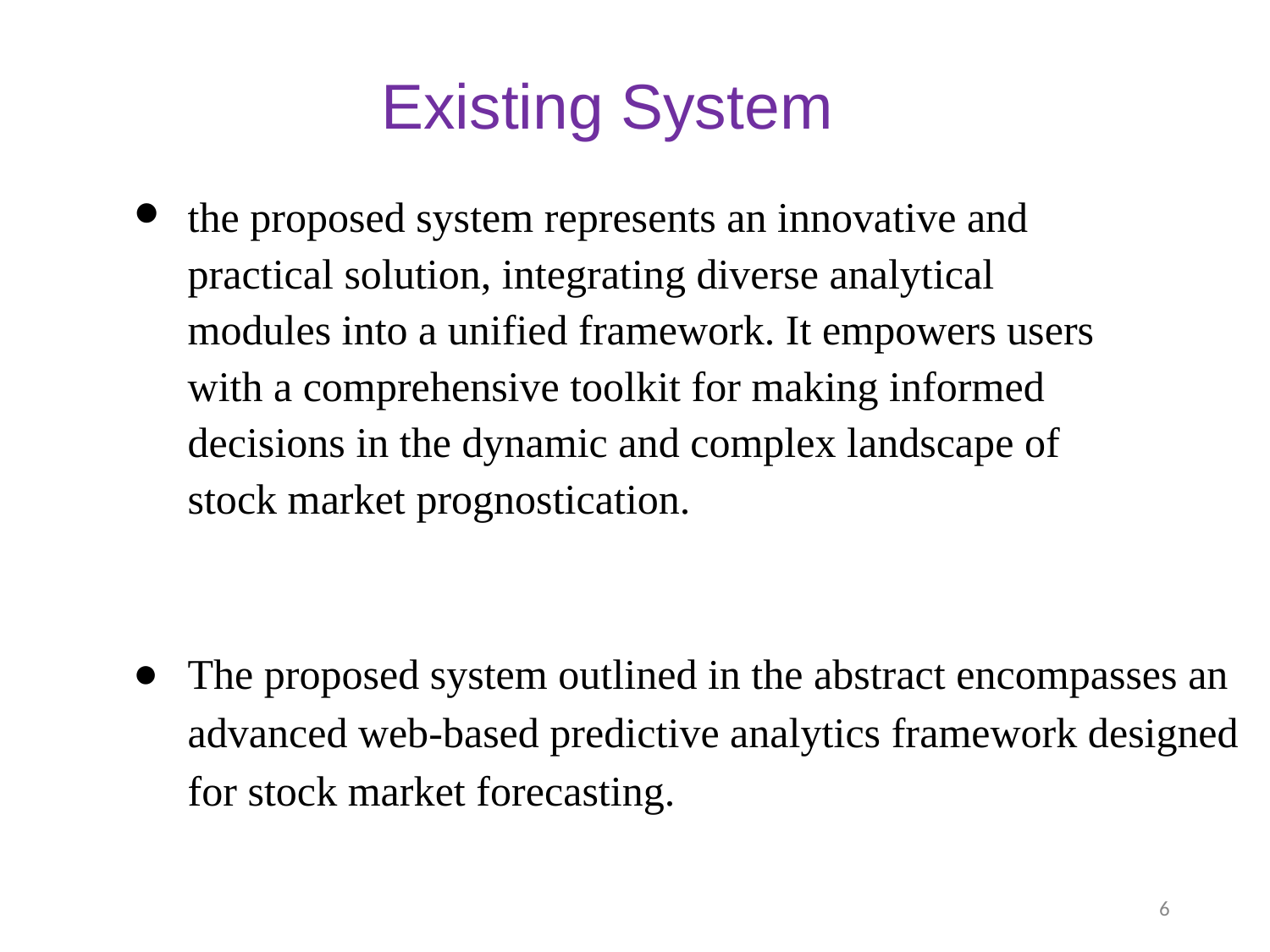

Existing System
the proposed system represents an innovative and practical solution, integrating diverse analytical modules into a unified framework. It empowers users with a comprehensive toolkit for making informed decisions in the dynamic and complex landscape of stock market prognostication.

The proposed system outlined in the abstract encompasses an advanced web-based predictive analytics framework designed for stock market forecasting.

6